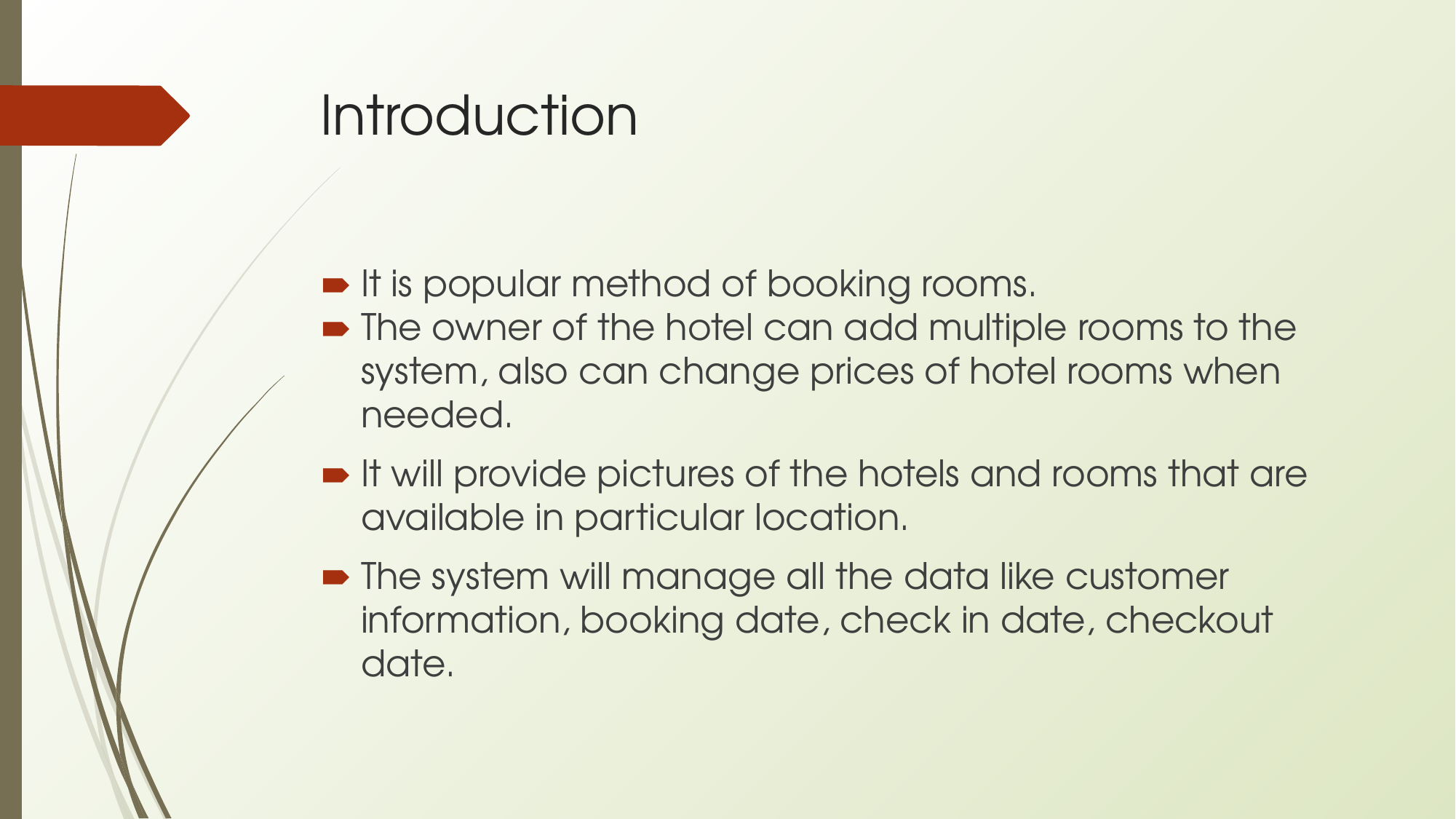

# Introduction
It is popular method of booking rooms.
The owner of the hotel can add multiple rooms to the system, also can change prices of hotel rooms when needed.
It will provide pictures of the hotels and rooms that are available in particular location.
The system will manage all the data like customer information, booking date, check in date, checkout date.